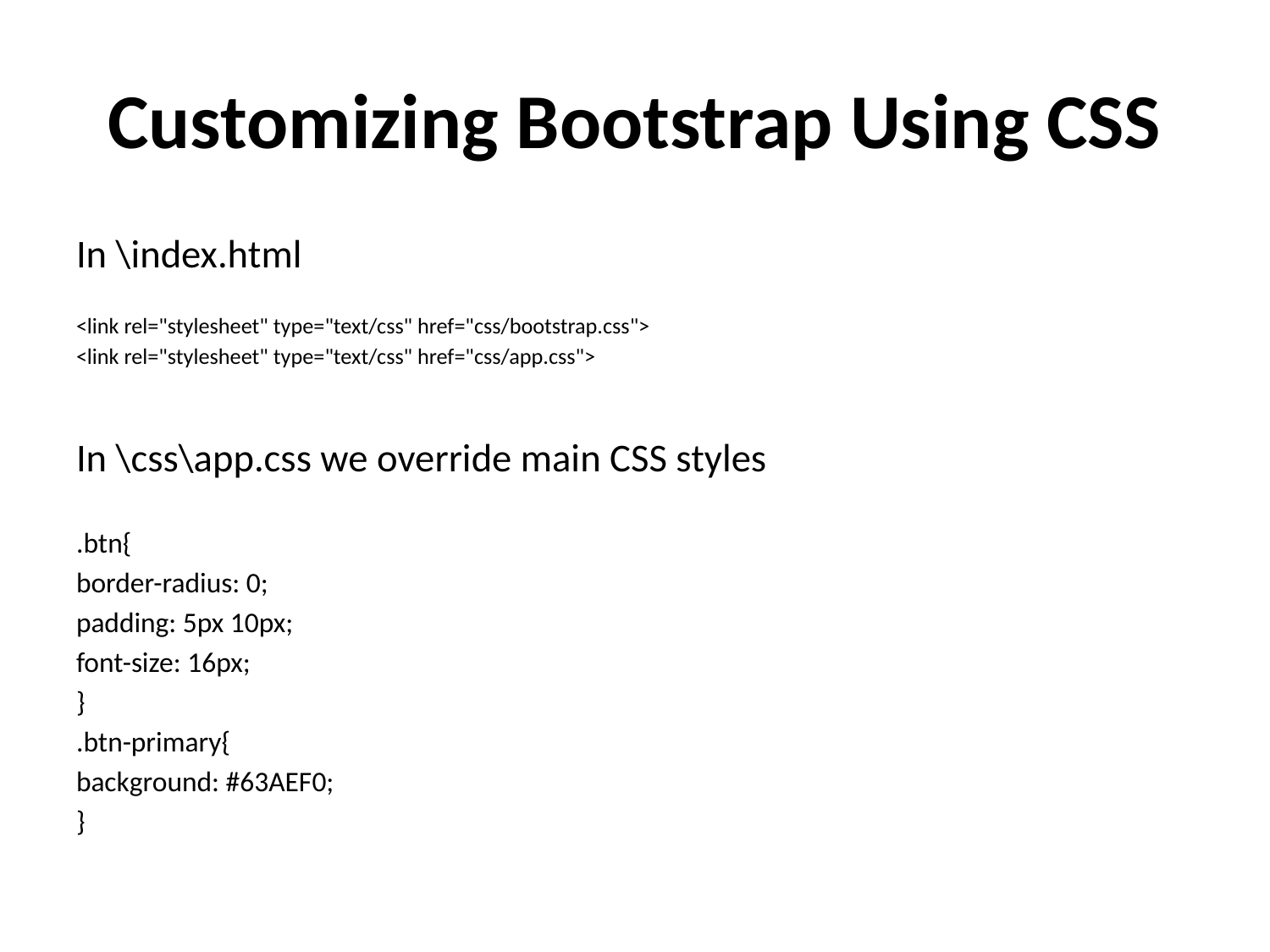

# Customizing Bootstrap Using CSS
In \index.html

<link rel="stylesheet" type="text/css" href="css/bootstrap.css">
<link rel="stylesheet" type="text/css" href="css/app.css">

In \css\app.css we override main CSS styles

.btn{
border-radius: 0;
padding: 5px 10px;
font-size: 16px;
}
.btn-primary{
background: #63AEF0;
}